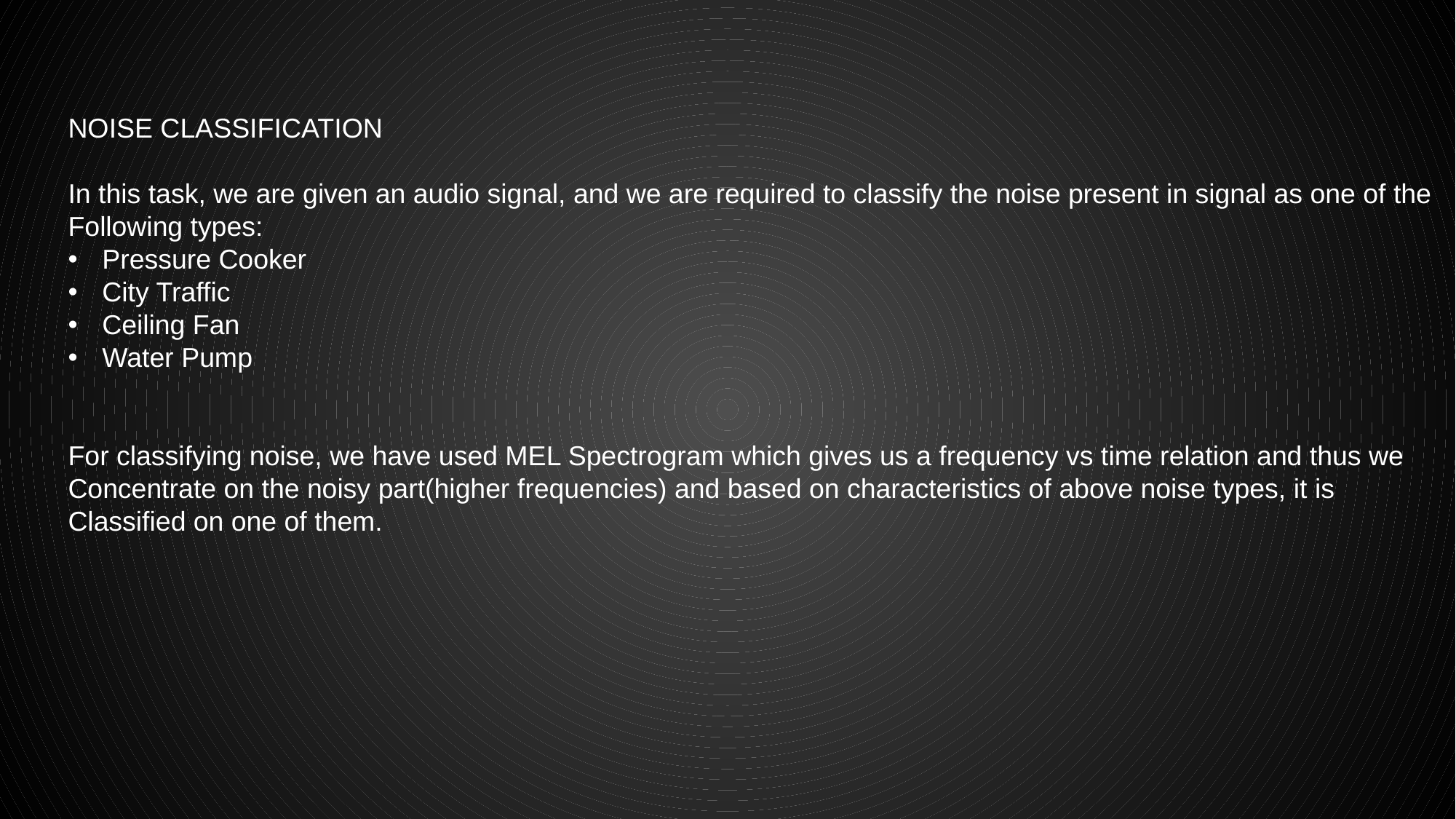

NOISE CLASSIFICATION

In this task, we are given an audio signal, and we are required to classify the noise present in signal as one of the
Following types:
Pressure Cooker
City Traffic
Ceiling Fan
Water Pump

For classifying noise, we have used MEL Spectrogram which gives us a frequency vs time relation and thus we
Concentrate on the noisy part(higher frequencies) and based on characteristics of above noise types, it is
Classified on one of them.